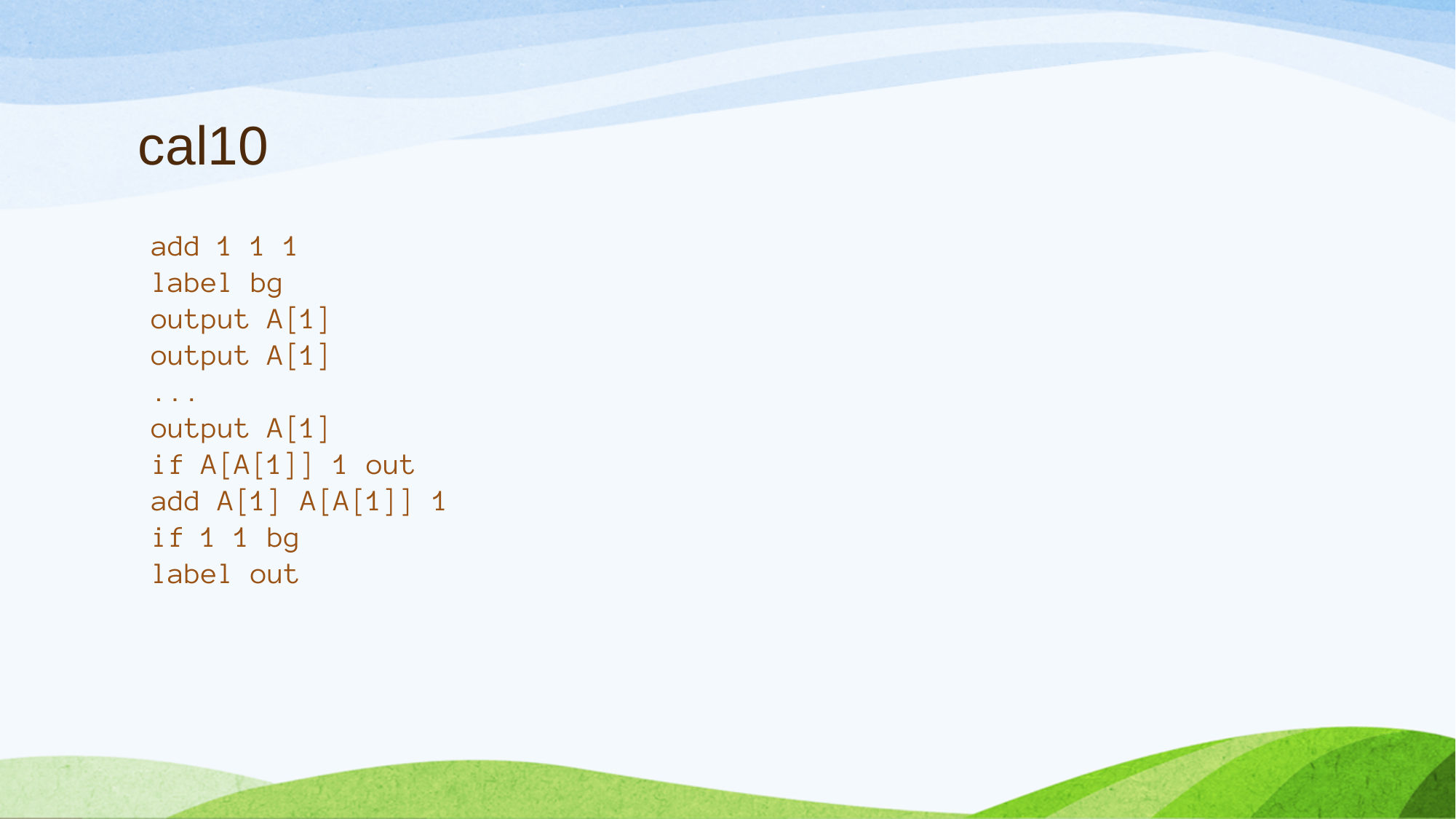

# cal10
add 1 1 1
label bg
output A[1]
output A[1]
...
output A[1]
if A[A[1]] 1 out
add A[1] A[A[1]] 1
if 1 1 bg
label out